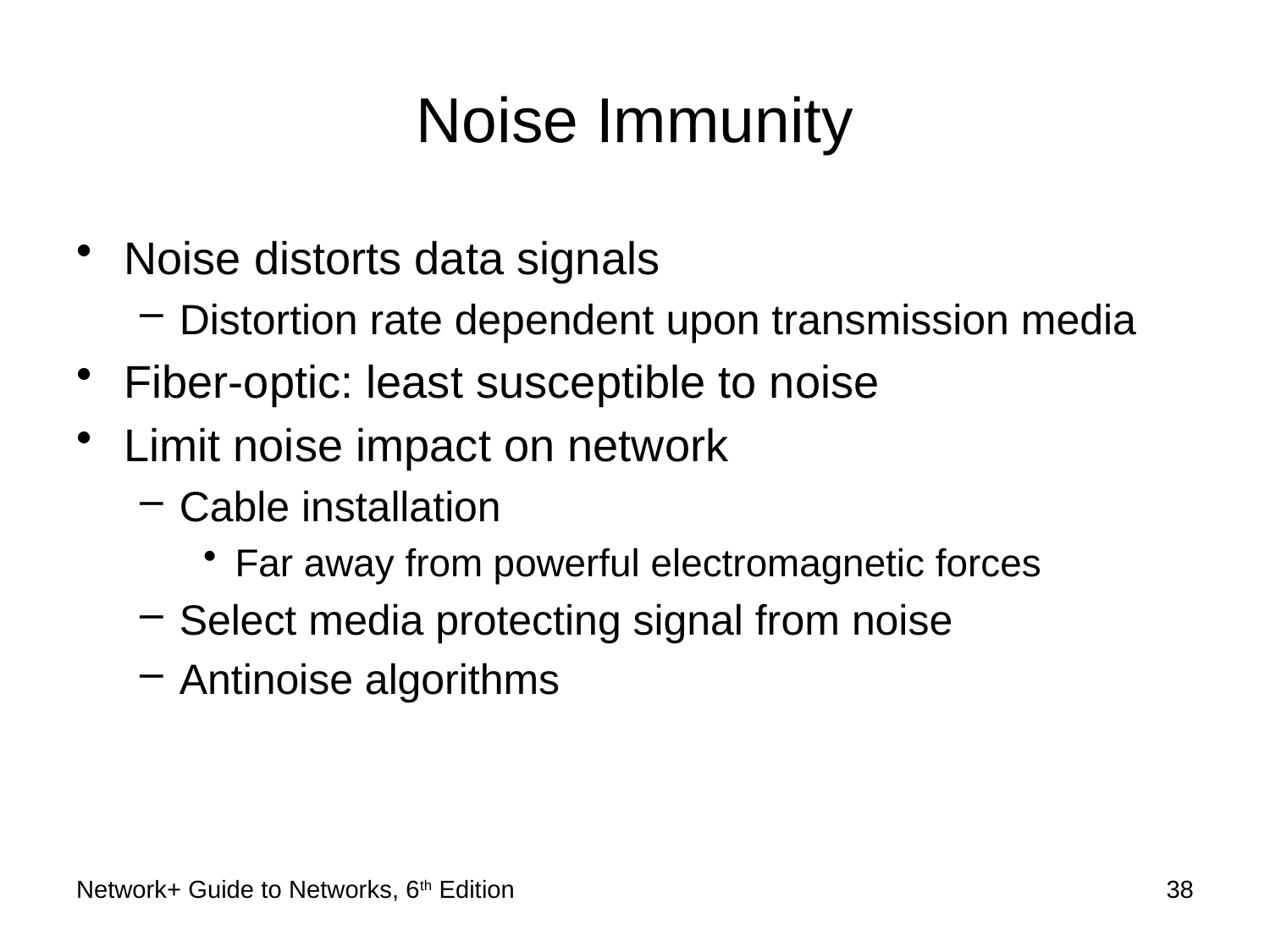

# Noise Immunity
Noise distorts data signals
Distortion rate dependent upon transmission media
Fiber-optic: least susceptible to noise
Limit noise impact on network
Cable installation
Far away from powerful electromagnetic forces
Select media protecting signal from noise
Antinoise algorithms

Network+ Guide to Networks, 6th Edition
38